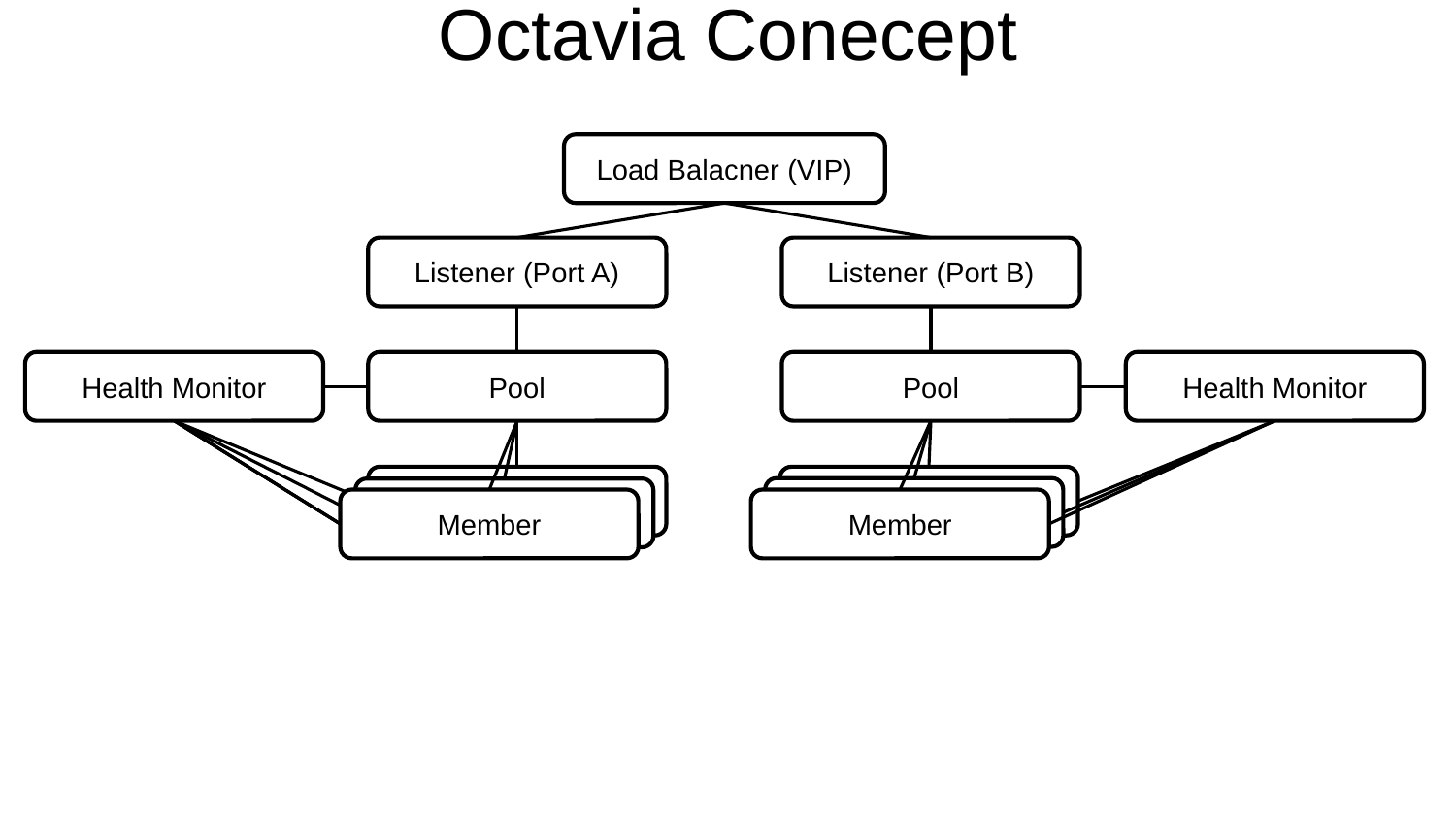

# Octavia Conecept
Load Balacner (VIP)
Listener (Port A)
Listener (Port B)
Health Monitor
Pool
Pool
Health Monitor
Member
Member
Member
Member
Member
Member